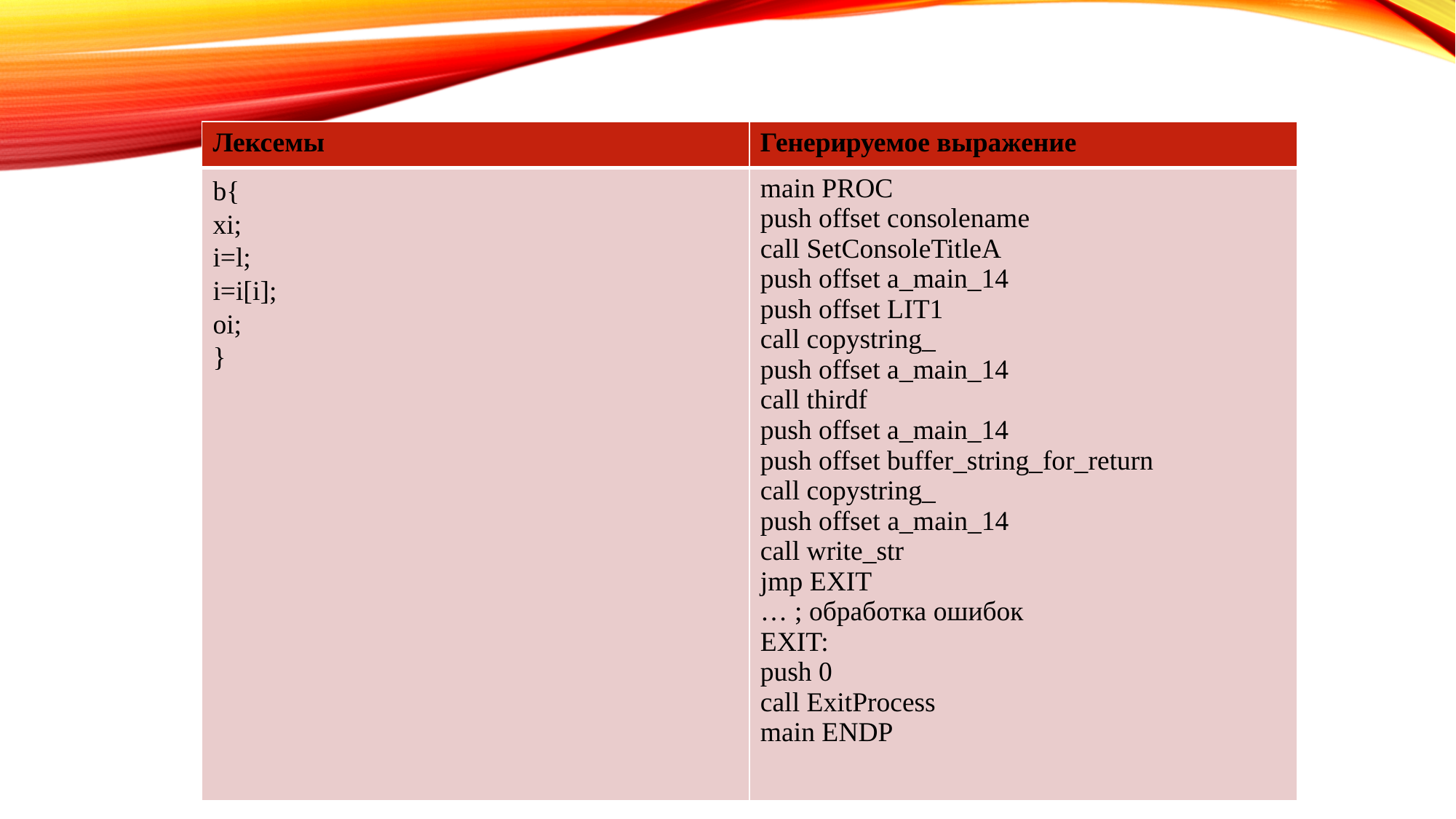

| Лексемы | Генерируемое выражение |
| --- | --- |
| b{ xi; i=l; i=i[i]; oi; } | main PROC push offset consolename call SetConsoleTitleA push offset a\_main\_14 push offset LIT1 call copystring\_ push offset a\_main\_14 call thirdf push offset a\_main\_14 push offset buffer\_string\_for\_return call copystring\_ push offset a\_main\_14 call write\_str jmp EXIT … ; обработка ошибок EXIT: push 0 call ExitProcess main ENDP |